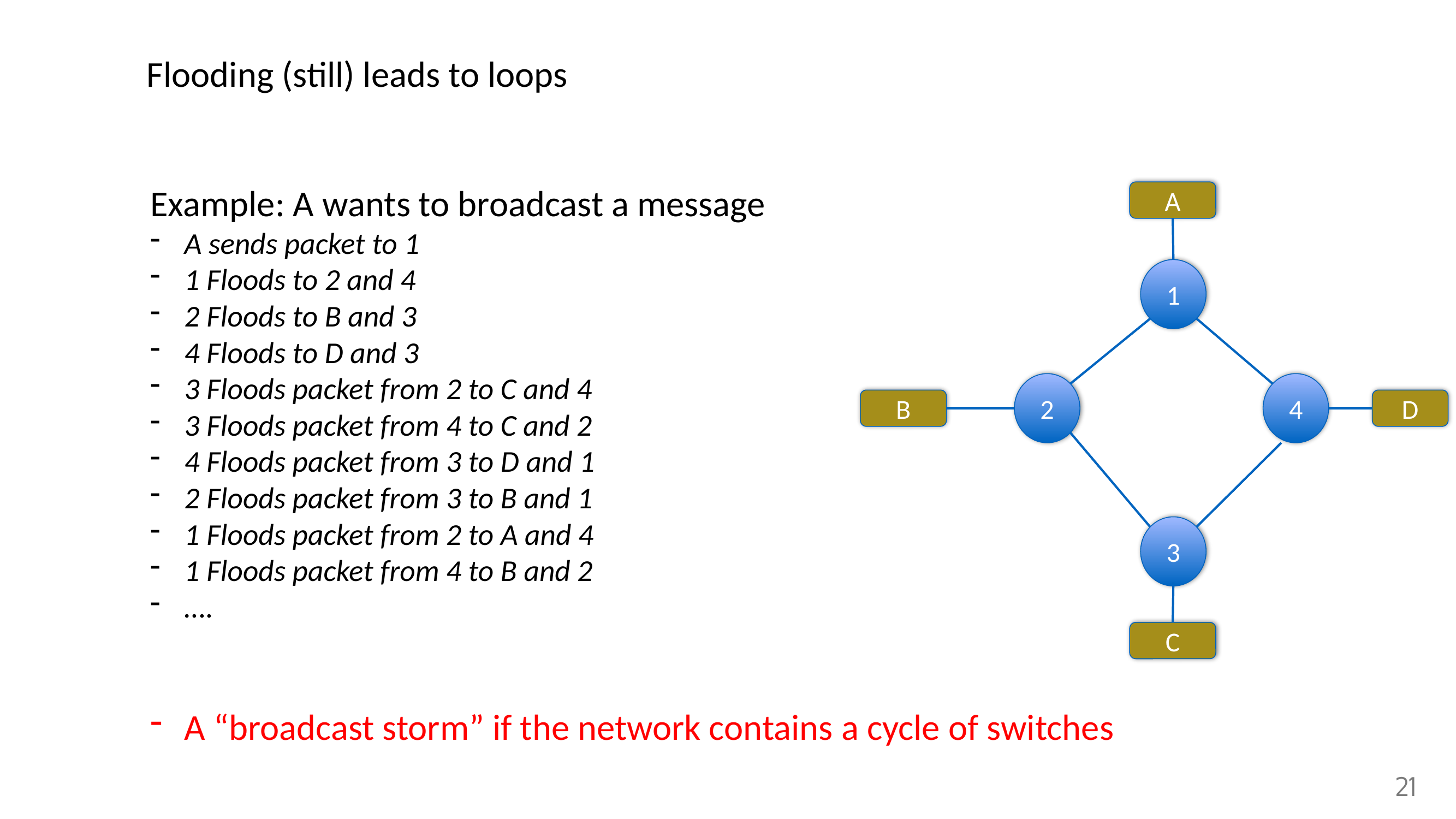

# Flooding (still) leads to loops
Example: A wants to broadcast a message
A sends packet to 1
1 Floods to 2 and 4
2 Floods to B and 3
4 Floods to D and 3
3 Floods packet from 2 to C and 4
3 Floods packet from 4 to C and 2
4 Floods packet from 3 to D and 1
2 Floods packet from 3 to B and 1
1 Floods packet from 2 to A and 4
1 Floods packet from 4 to B and 2
….

A “broadcast storm” if the network contains a cycle of switches

A
1
2
4
B
D
3
C
21